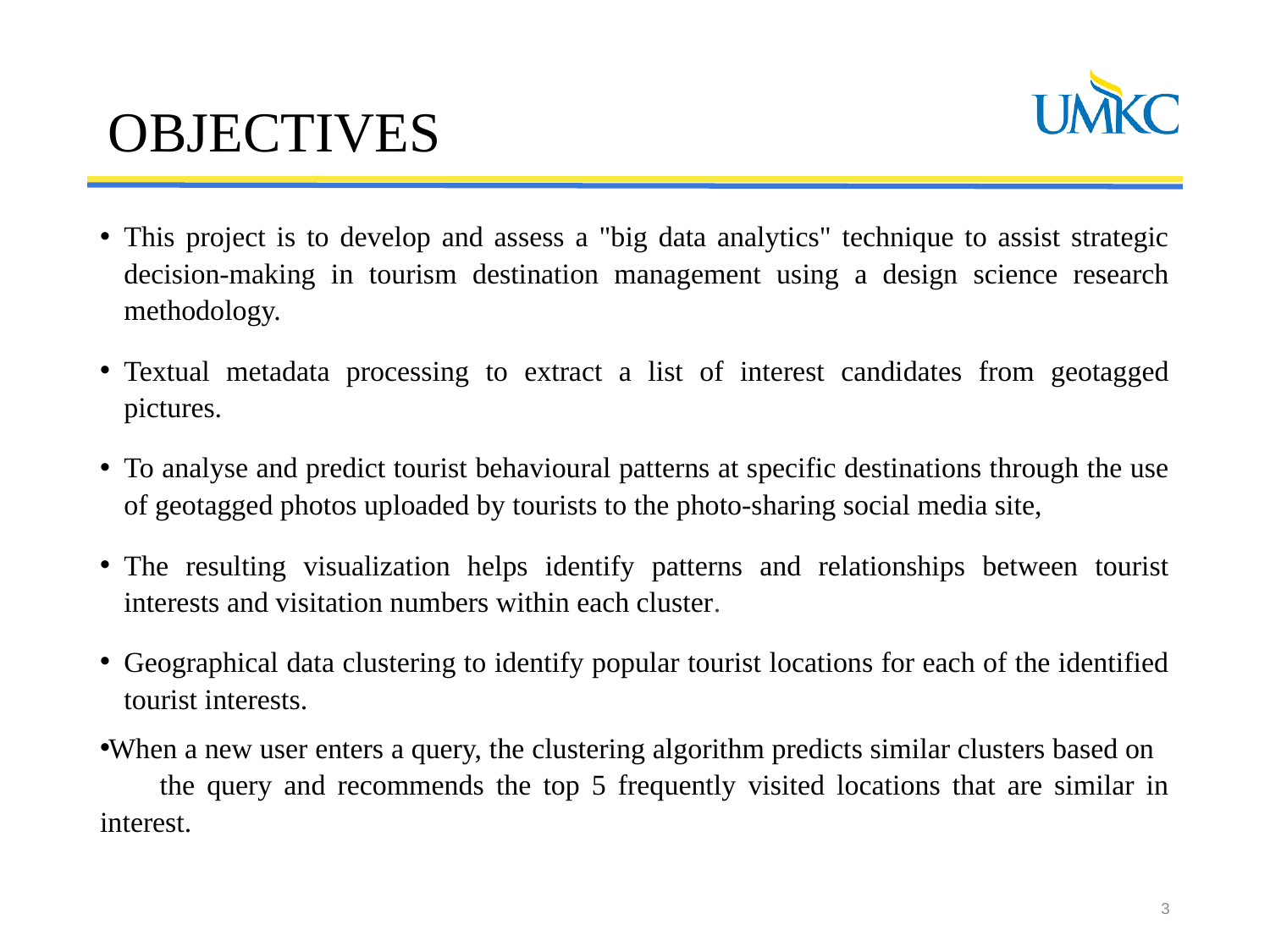

# OBJECTIVES
This project is to develop and assess a "big data analytics" technique to assist strategic decision-making in tourism destination management using a design science research methodology.
Textual metadata processing to extract a list of interest candidates from geotagged pictures.
To analyse and predict tourist behavioural patterns at specific destinations through the use of geotagged photos uploaded by tourists to the photo-sharing social media site,
The resulting visualization helps identify patterns and relationships between tourist interests and visitation numbers within each cluster.
Geographical data clustering to identify popular tourist locations for each of the identified tourist interests.
When a new user enters a query, the clustering algorithm predicts similar clusters based on        the query and recommends the top 5 frequently visited locations that are similar in interest.

3